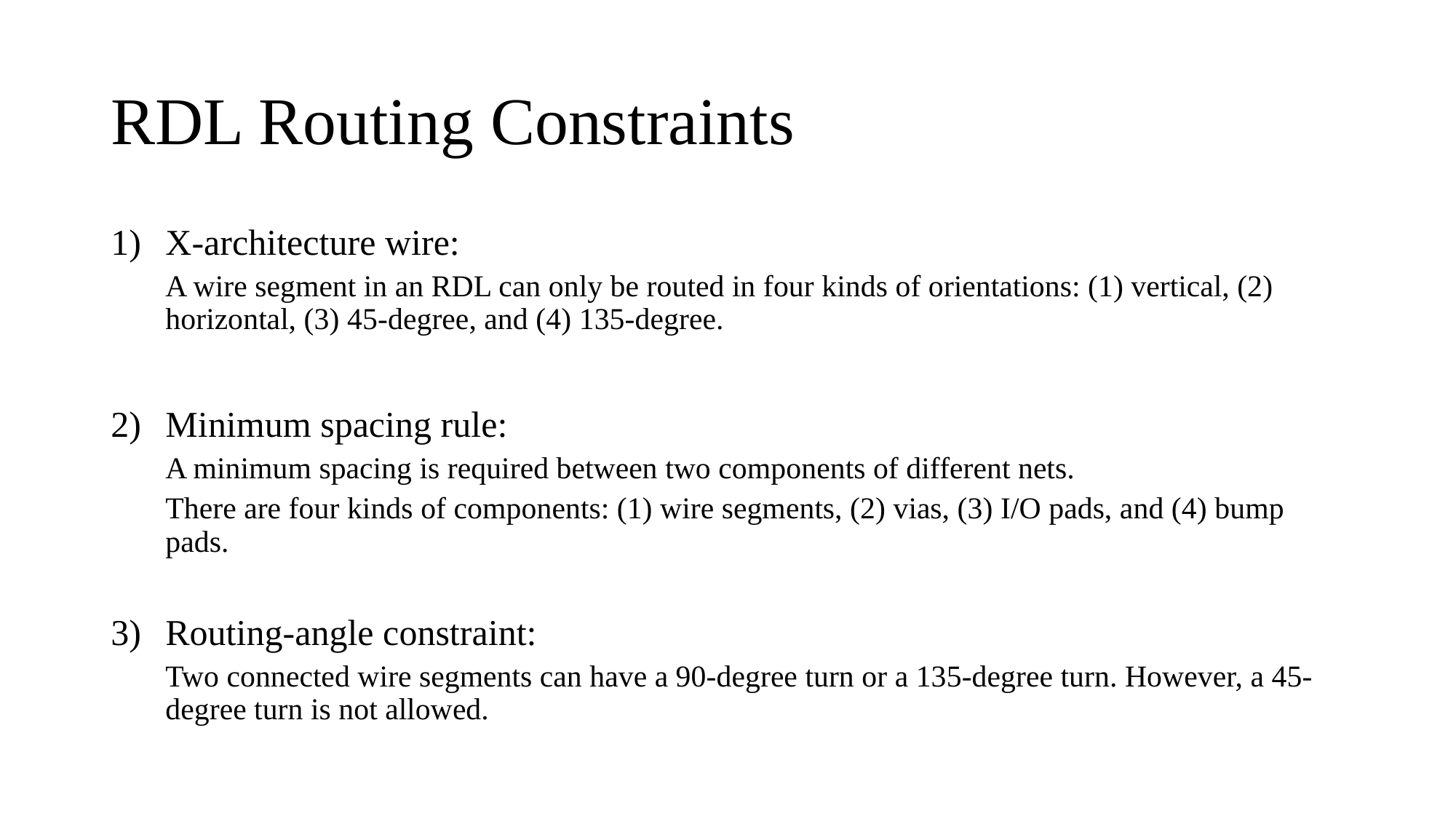

# RDL Routing Constraints
X-architecture wire:
A wire segment in an RDL can only be routed in four kinds of orientations: (1) vertical, (2) horizontal, (3) 45-degree, and (4) 135-degree.

Minimum spacing rule:
A minimum spacing is required between two components of different nets.
There are four kinds of components: (1) wire segments, (2) vias, (3) I/O pads, and (4) bump pads.

Routing-angle constraint:
Two connected wire segments can have a 90-degree turn or a 135-degree turn. However, a 45-degree turn is not allowed.